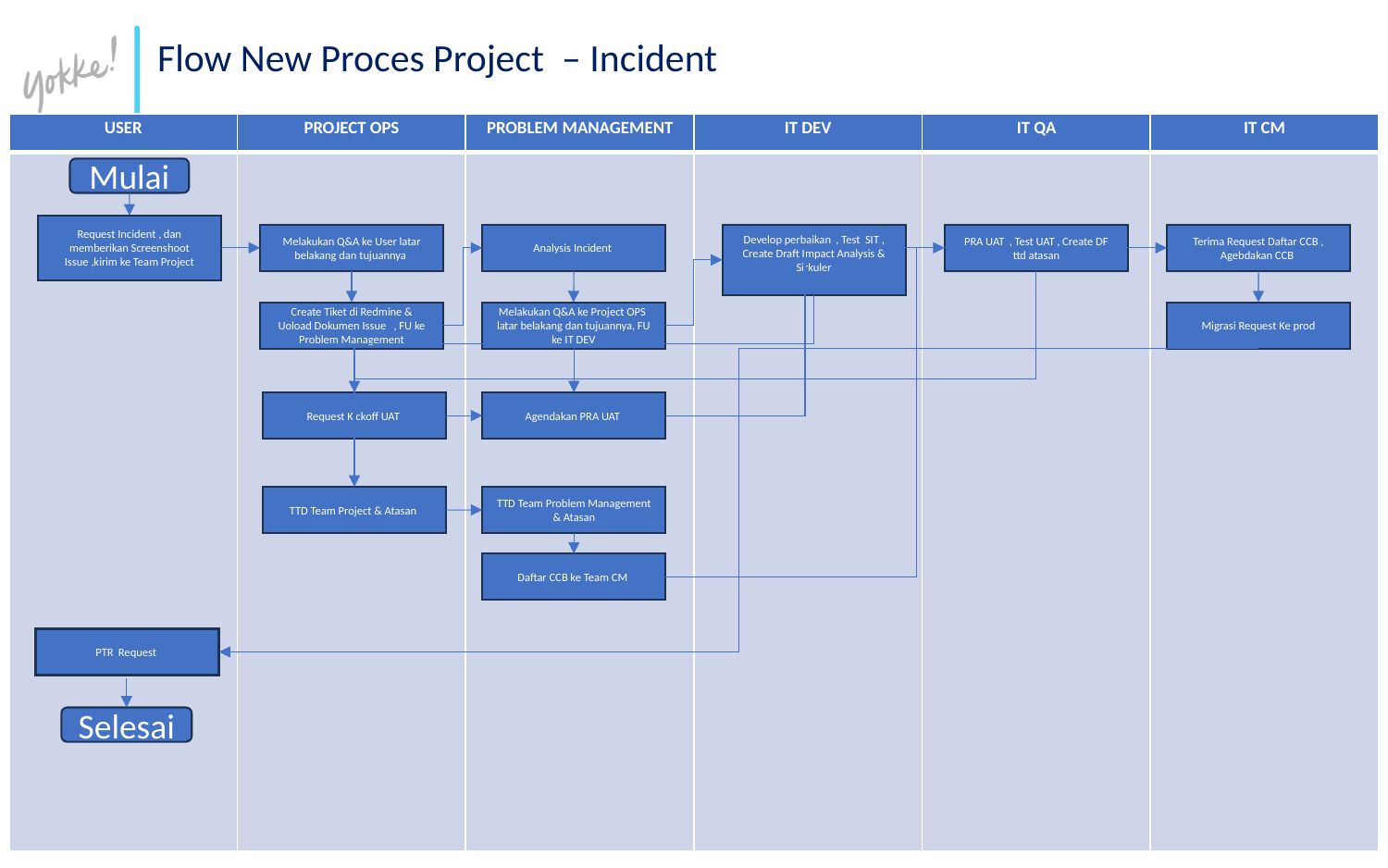

Flow New Proces Project  – Incident
| USER | PROJECT OPS | PROBLEM MANAGEMENT | IT DEV | IT QA | IT CM |
| --- | --- | --- | --- | --- | --- |
|  |  |  |  |  |  |
Mulai
Request Incident , dan memberikan Screenshoot Issue ,kirim ke Team Project
Terima Request Daftar CCB , Agebdakan CCB
PRA UAT  , Test UAT , Create DF ttd atasan
Melakukan Q&A ke User latar belakang dan tujuannya
Analysis Incident
Develop perbaikan  , Test  SIT , Create Draft Impact Analysis & Sirkuler

Create Tiket di Redmine & Uoload Dokumen Issue   , FU ke Problem Management
Melakukan Q&A ke Project OPS  latar belakang dan tujuannya, FU ke IT DEV
Migrasi Request Ke prod
Request Kickoff UAT
Agendakan PRA UAT
TTD Team Problem Management & Atasan
TTD Team Project & Atasan
Daftar CCB ke Team CM
PTR  Request
Selesai